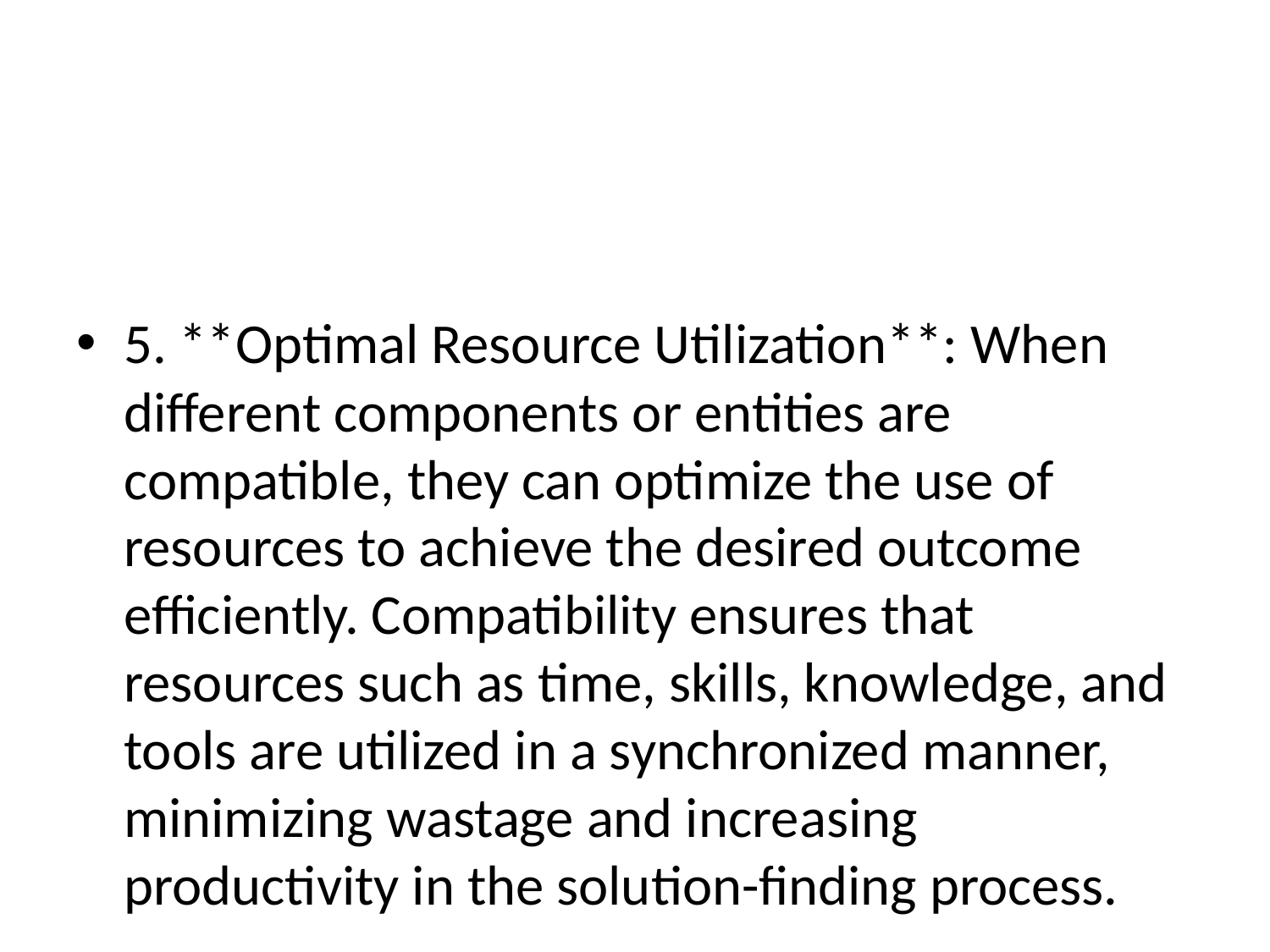

#

5. **Optimal Resource Utilization**: When different components or entities are compatible, they can optimize the use of resources to achieve the desired outcome efficiently. Compatibility ensures that resources such as time, skills, knowledge, and tools are utilized in a synchronized manner, minimizing wastage and increasing productivity in the solution-finding process.